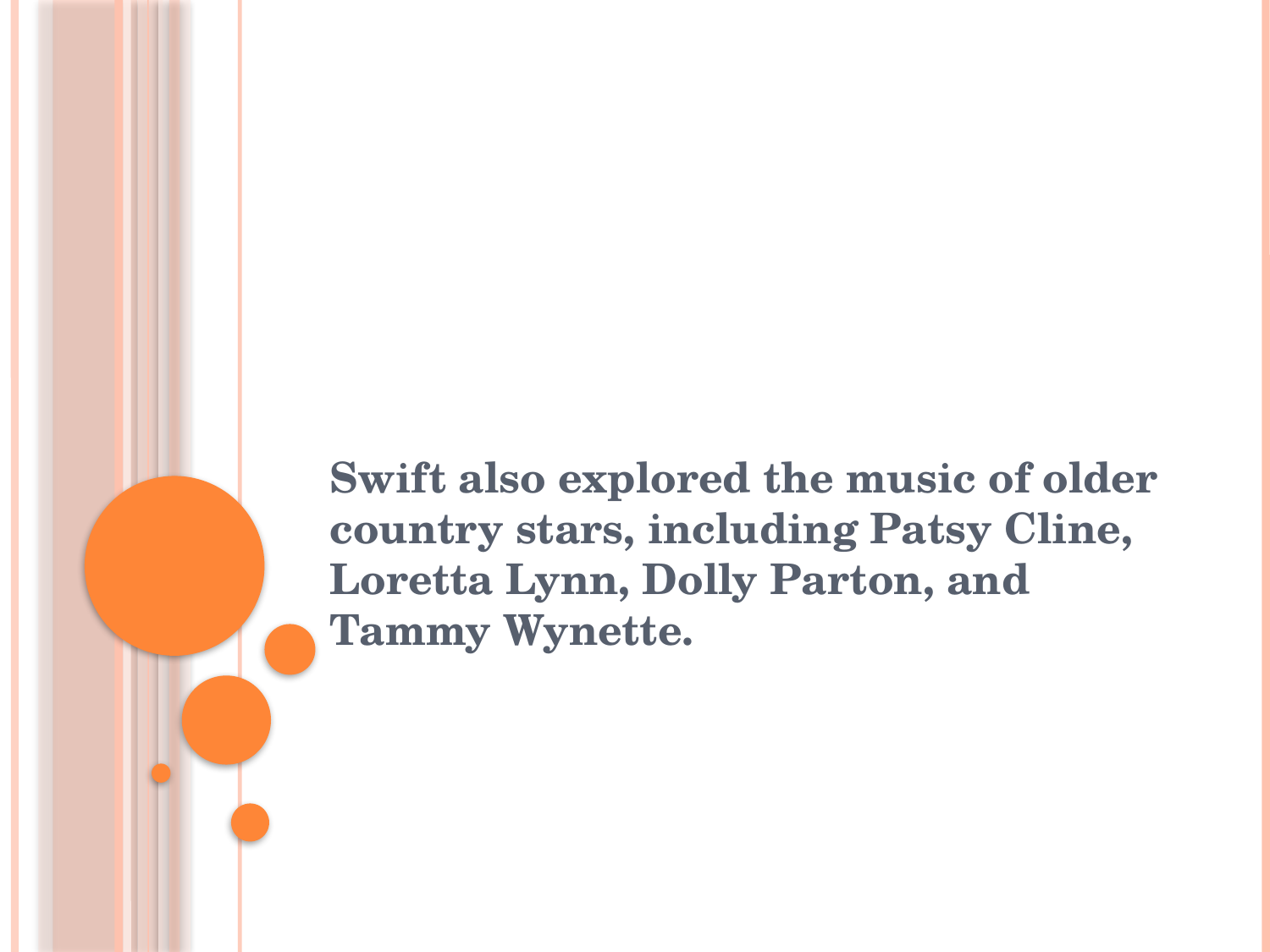

#
Swift also explored the music of older country stars, including Patsy Cline, Loretta Lynn, Dolly Parton, and Tammy Wynette.